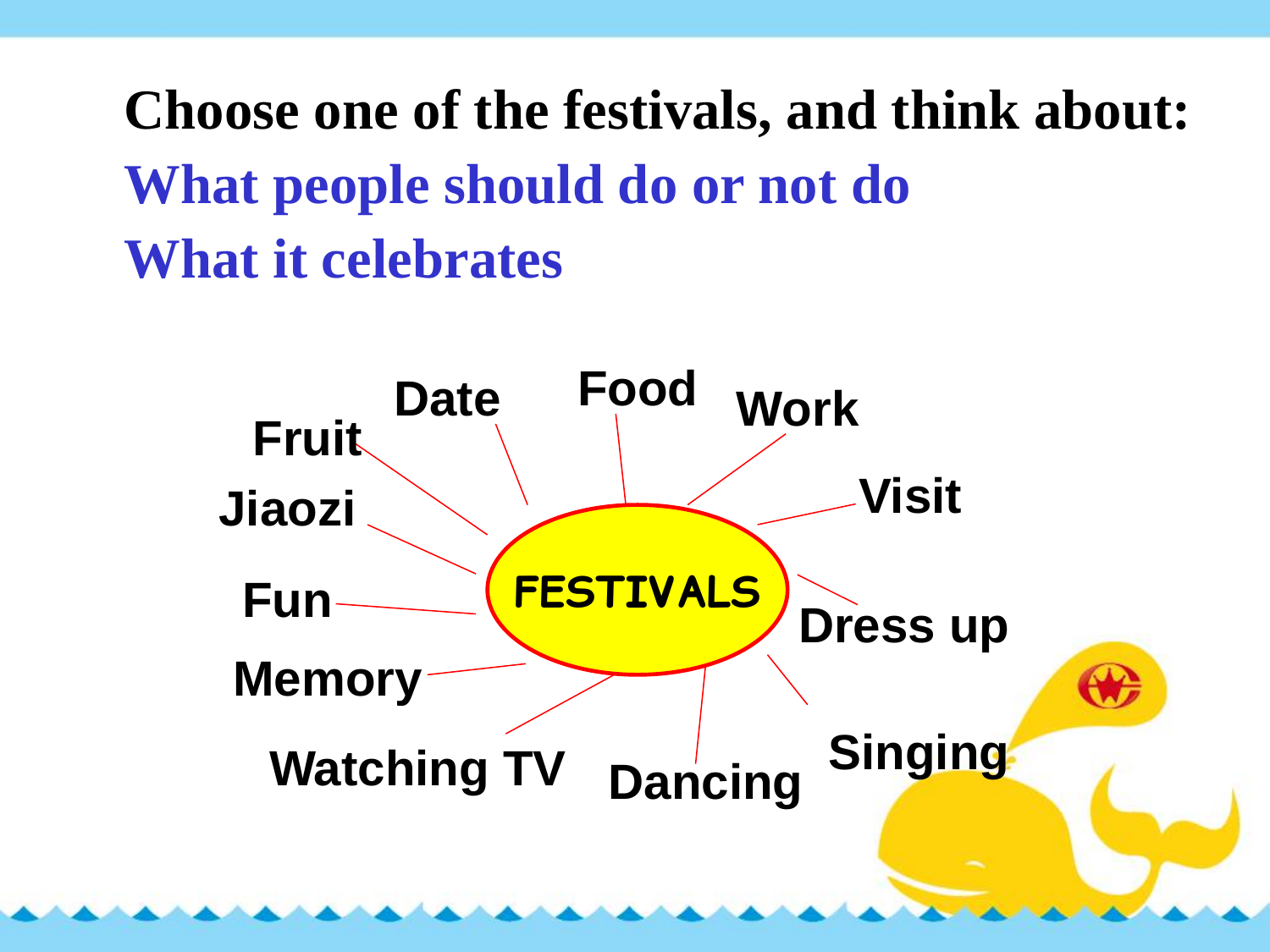

Choose one of the festivals, and think about:
What people should do or not do
What it celebrates
Food
Date
Work
Fruit

Visit
Jiaozi

FESTIVALS

Fun

Dress up

Memory

Singing
Watching TV
Dancing